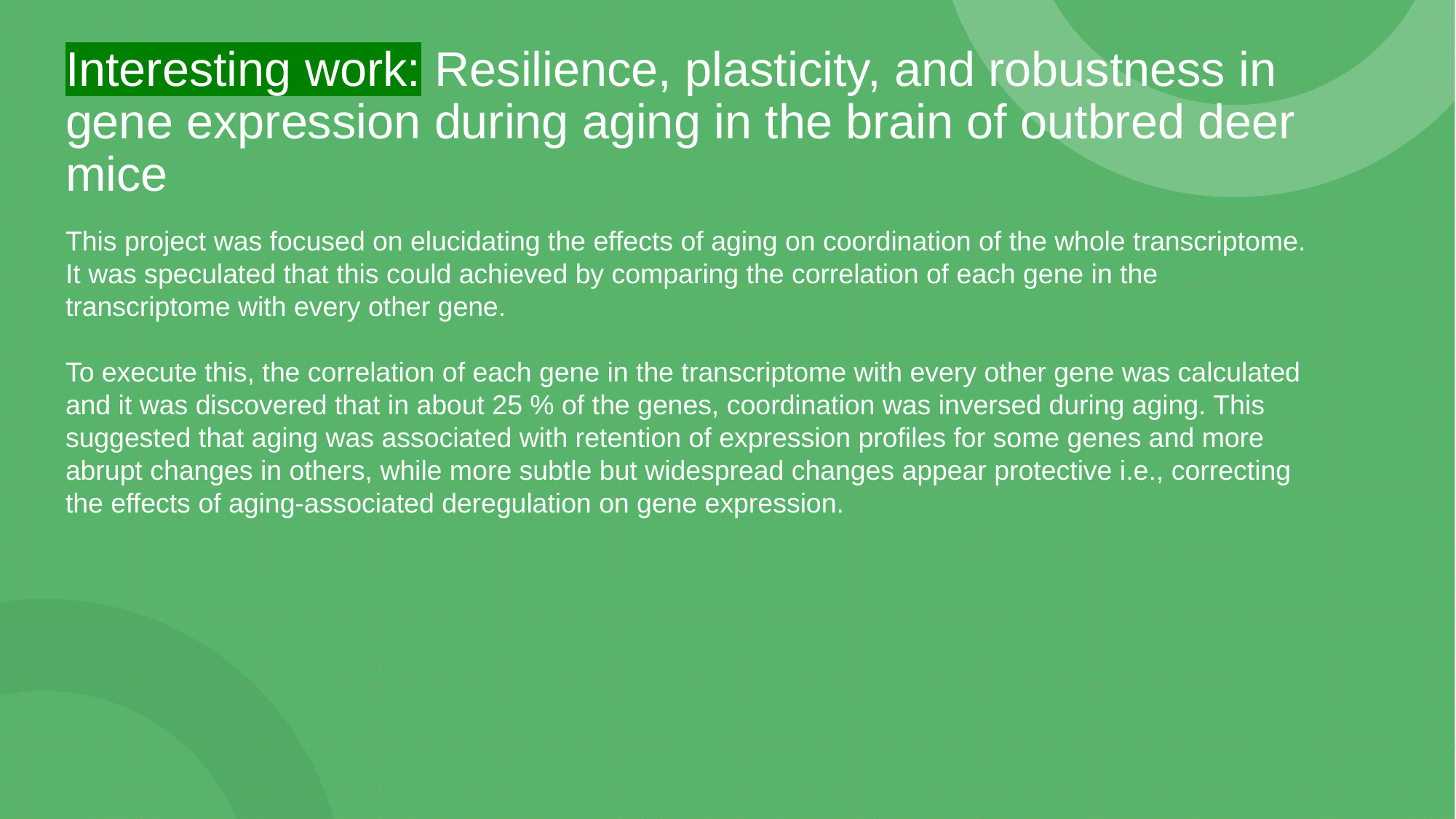

# Interesting work: Resilience, plasticity, and robustness in gene expression during aging in the brain of outbred deer mice
This project was focused on elucidating the effects of aging on coordination of the whole transcriptome. It was speculated that this could achieved by comparing the correlation of each gene in the transcriptome with every other gene.

To execute this, the correlation of each gene in the transcriptome with every other gene was calculated and it was discovered that in about 25 % of the genes, coordination was inversed during aging. This suggested that aging was associated with retention of expression profiles for some genes and more abrupt changes in others, while more subtle but widespread changes appear protective i.e., correcting the effects of aging-associated deregulation on gene expression.